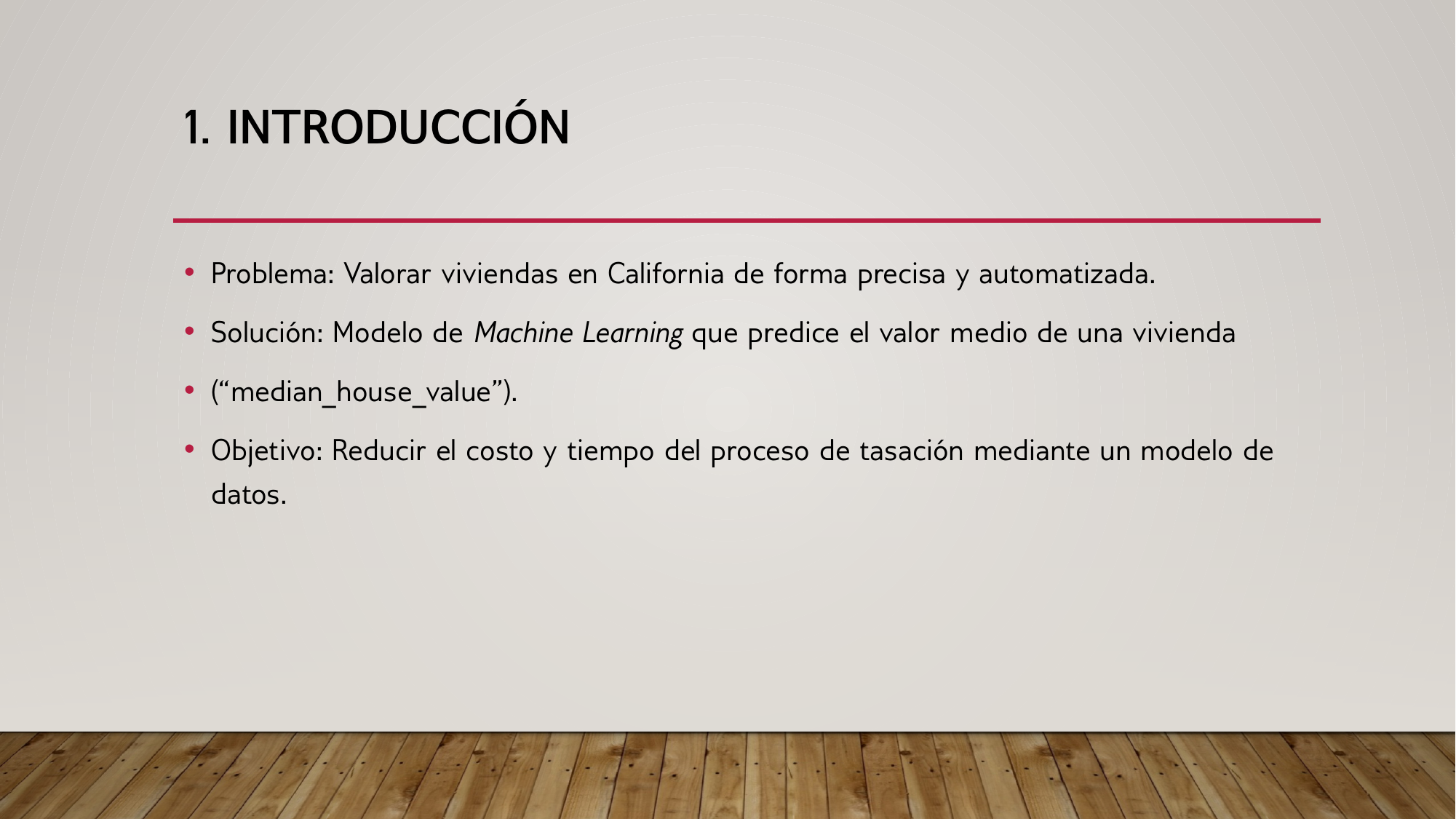

# 1. Introducción
Problema: Valorar viviendas en California de forma precisa y automatizada.
Solución: Modelo de Machine Learning que predice el valor medio de una vivienda
(“median_house_value”).
Objetivo: Reducir el costo y tiempo del proceso de tasación mediante un modelo de datos.